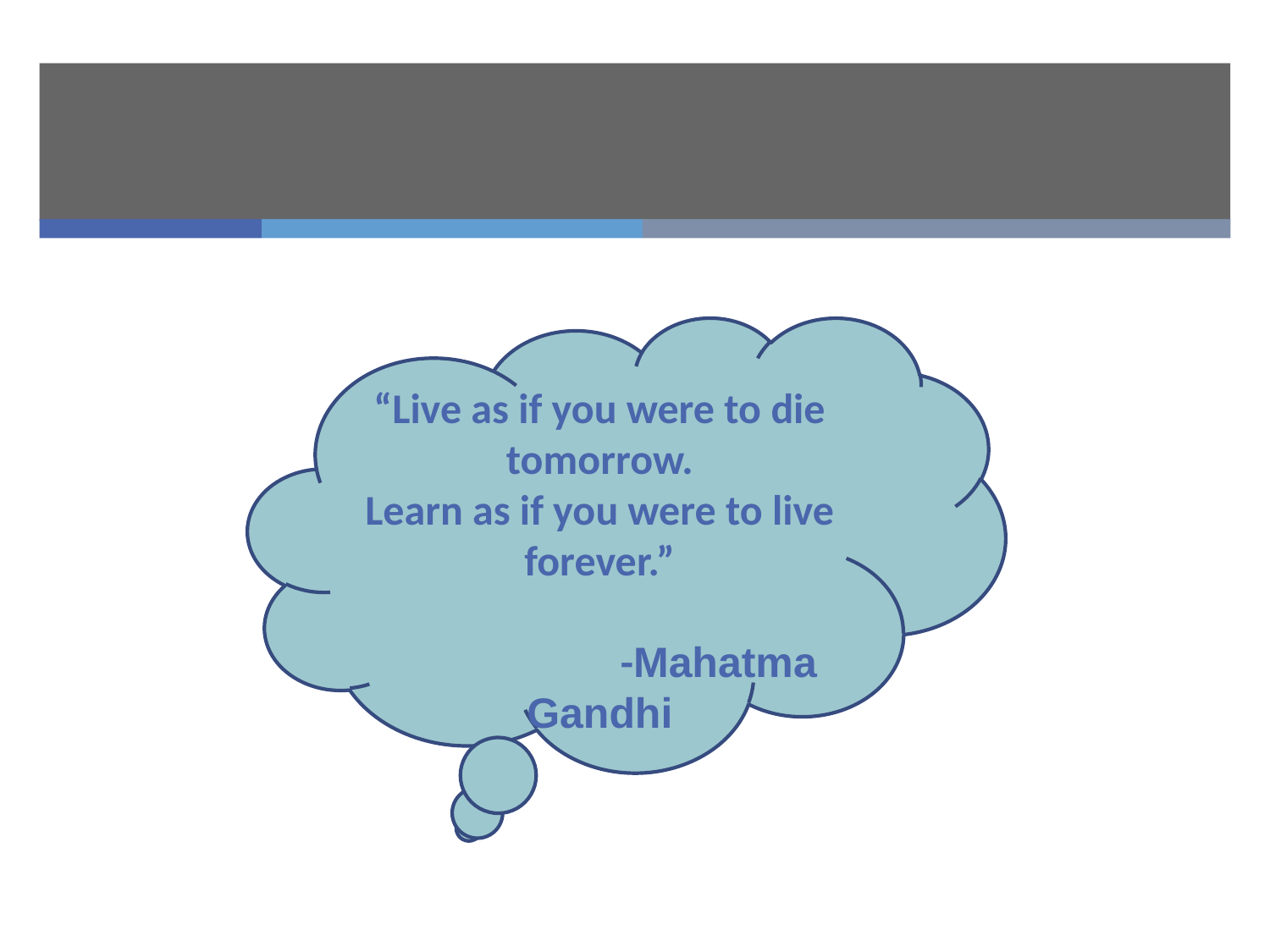

“Live as if you were to die tomorrow.
Learn as if you were to live forever.”

                         -Mahatma Gandhi